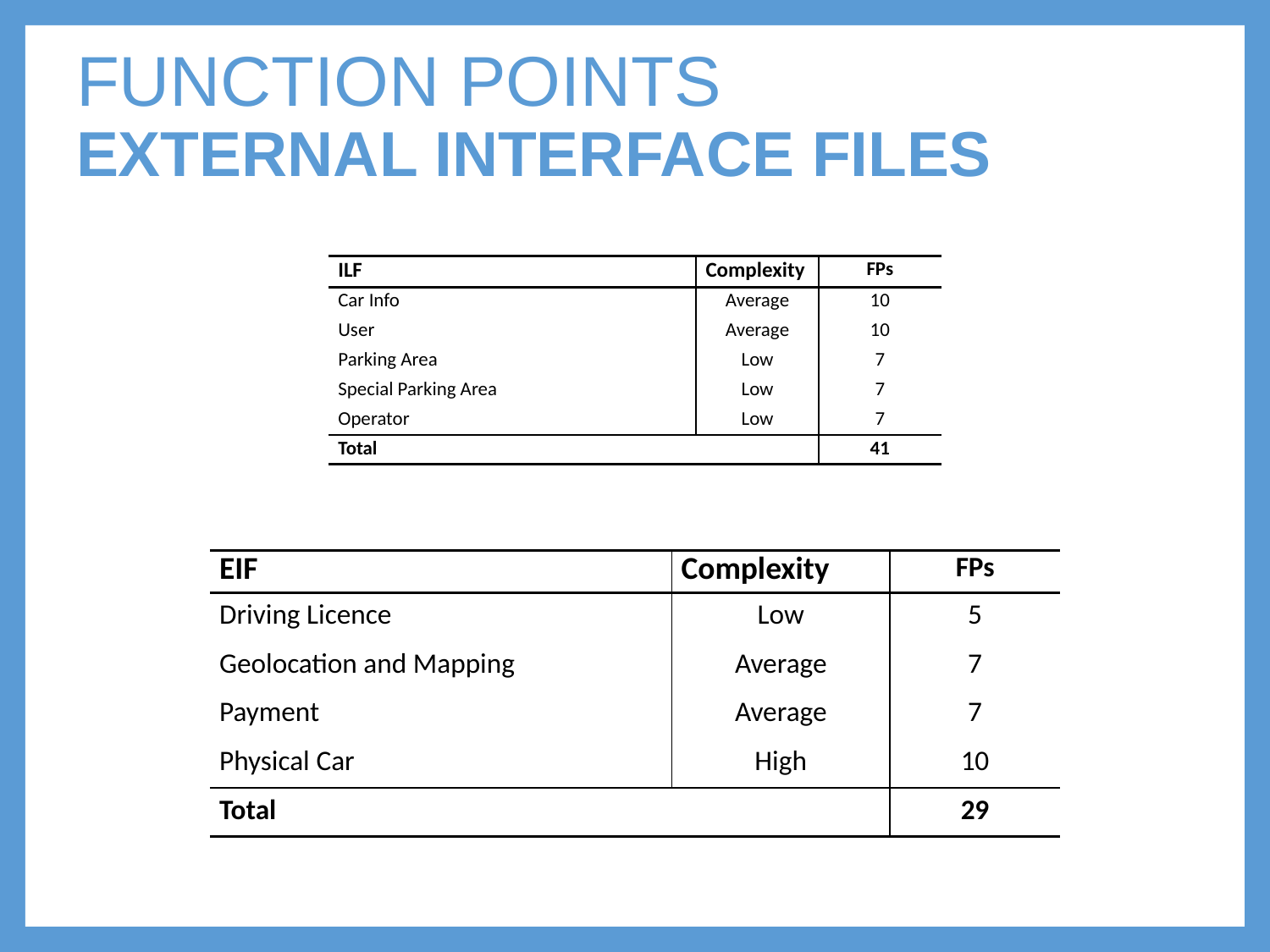

# FUNCTION POINTS EXTERNAL INTERFACE FILES
| ILF | Complexity | FPs |
| --- | --- | --- |
| Car Info | Average | 10 |
| User | Average | 10 |
| Parking Area | Low | 7 |
| Special Parking Area | Low | 7 |
| Operator | Low | 7 |
| Total |  | 41 |
| EIF | Complexity | FPs |
| --- | --- | --- |
| Driving Licence | Low | 5 |
| Geolocation and Mapping | Average | 7 |
| Payment | Average | 7 |
| Physical Car | High | 10 |
| Total |  | 29 |